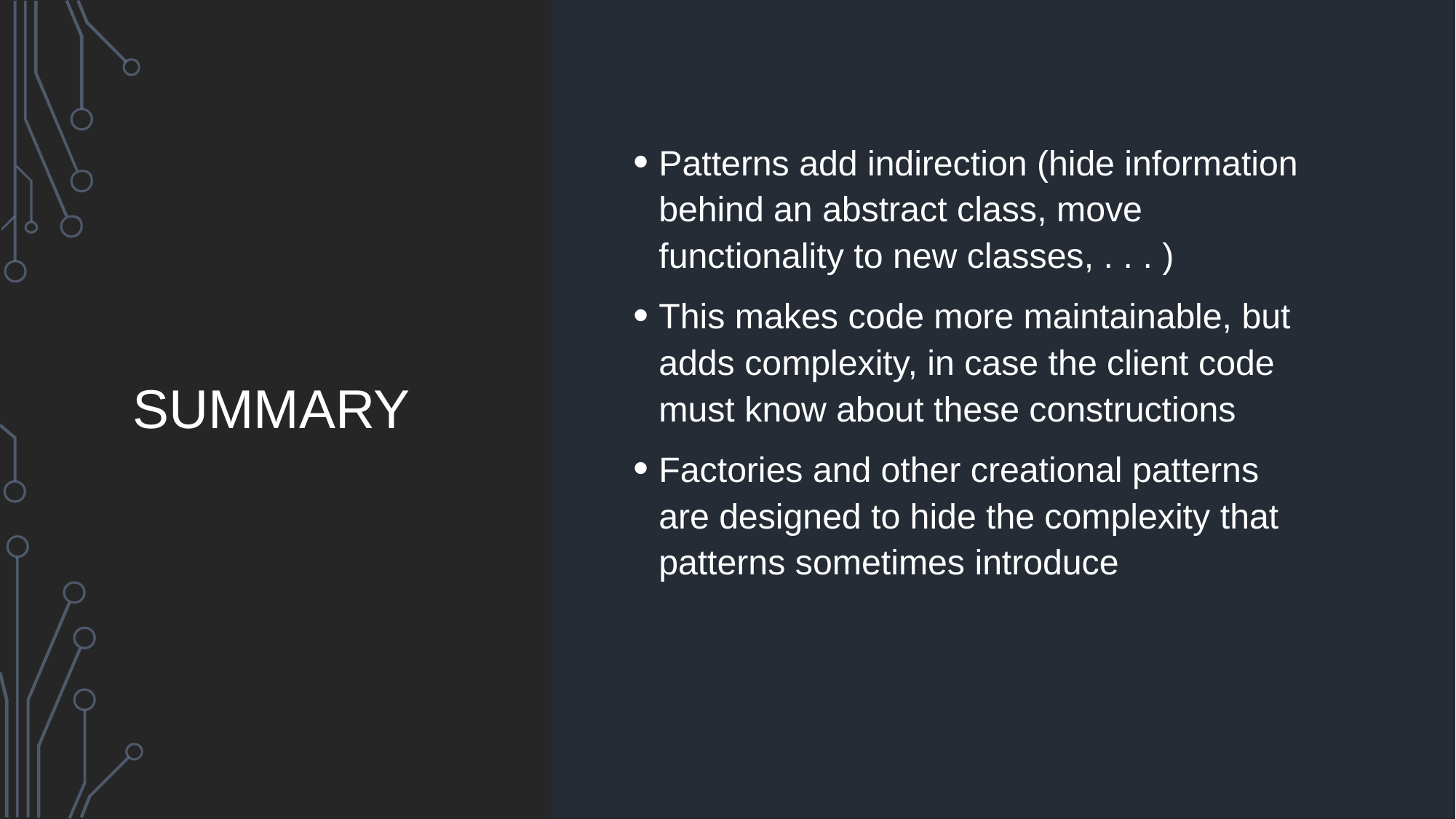

# Summary
Patterns add indirection (hide information behind an abstract class, move functionality to new classes, . . . )
This makes code more maintainable, but adds complexity, in case the client code must know about these constructions
Factories and other creational patterns are designed to hide the complexity that patterns sometimes introduce